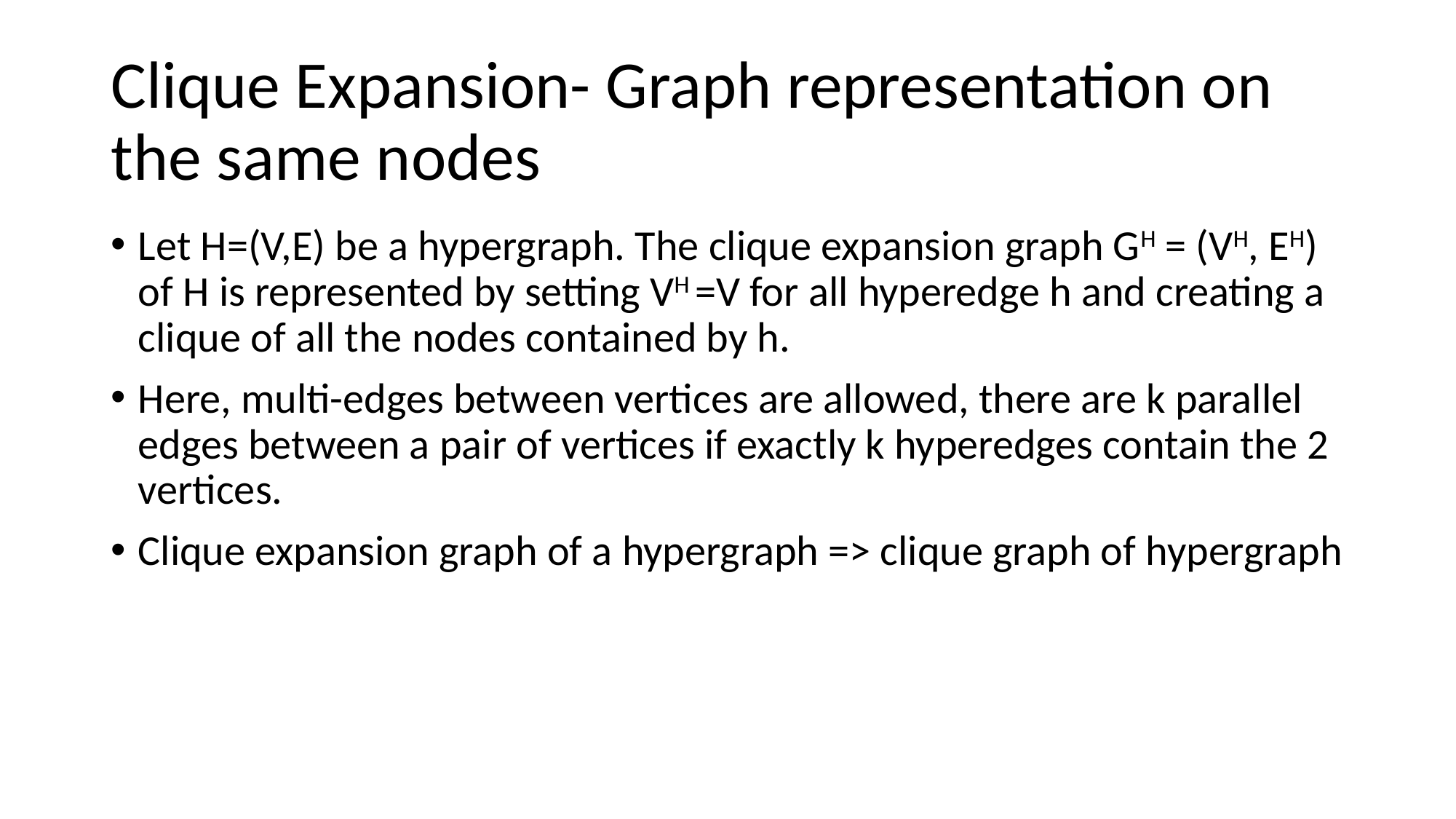

# Clique Expansion- Graph representation on the same nodes
Let H=(V,E) be a hypergraph. The clique expansion graph GH = (VH, EH) of H is represented by setting VH =V for all hyperedge h and creating a clique of all the nodes contained by h.
Here, multi-edges between vertices are allowed, there are k parallel edges between a pair of vertices if exactly k hyperedges contain the 2 vertices.
Clique expansion graph of a hypergraph => clique graph of hypergraph